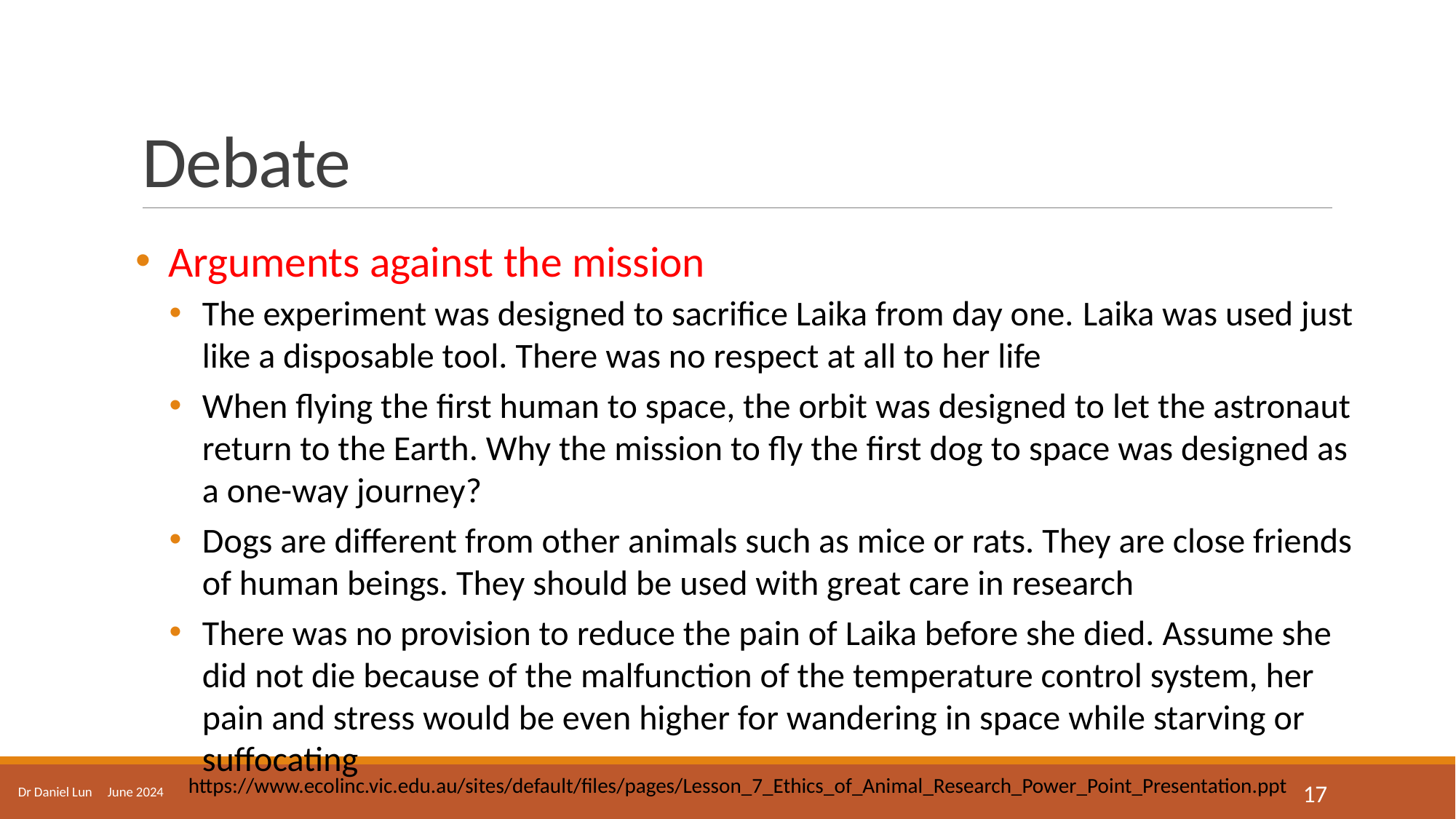

# Debate
Arguments against the mission
The experiment was designed to sacrifice Laika from day one. Laika was used just like a disposable tool. There was no respect at all to her life
When flying the first human to space, the orbit was designed to let the astronaut return to the Earth. Why the mission to fly the first dog to space was designed as a one-way journey?
Dogs are different from other animals such as mice or rats. They are close friends of human beings. They should be used with great care in research
There was no provision to reduce the pain of Laika before she died. Assume she did not die because of the malfunction of the temperature control system, her pain and stress would be even higher for wandering in space while starving or suffocating

https://www.ecolinc.vic.edu.au/sites/default/files/pages/Lesson_7_Ethics_of_Animal_Research_Power_Point_Presentation.ppt
Dr Daniel Lun     June 2024
17